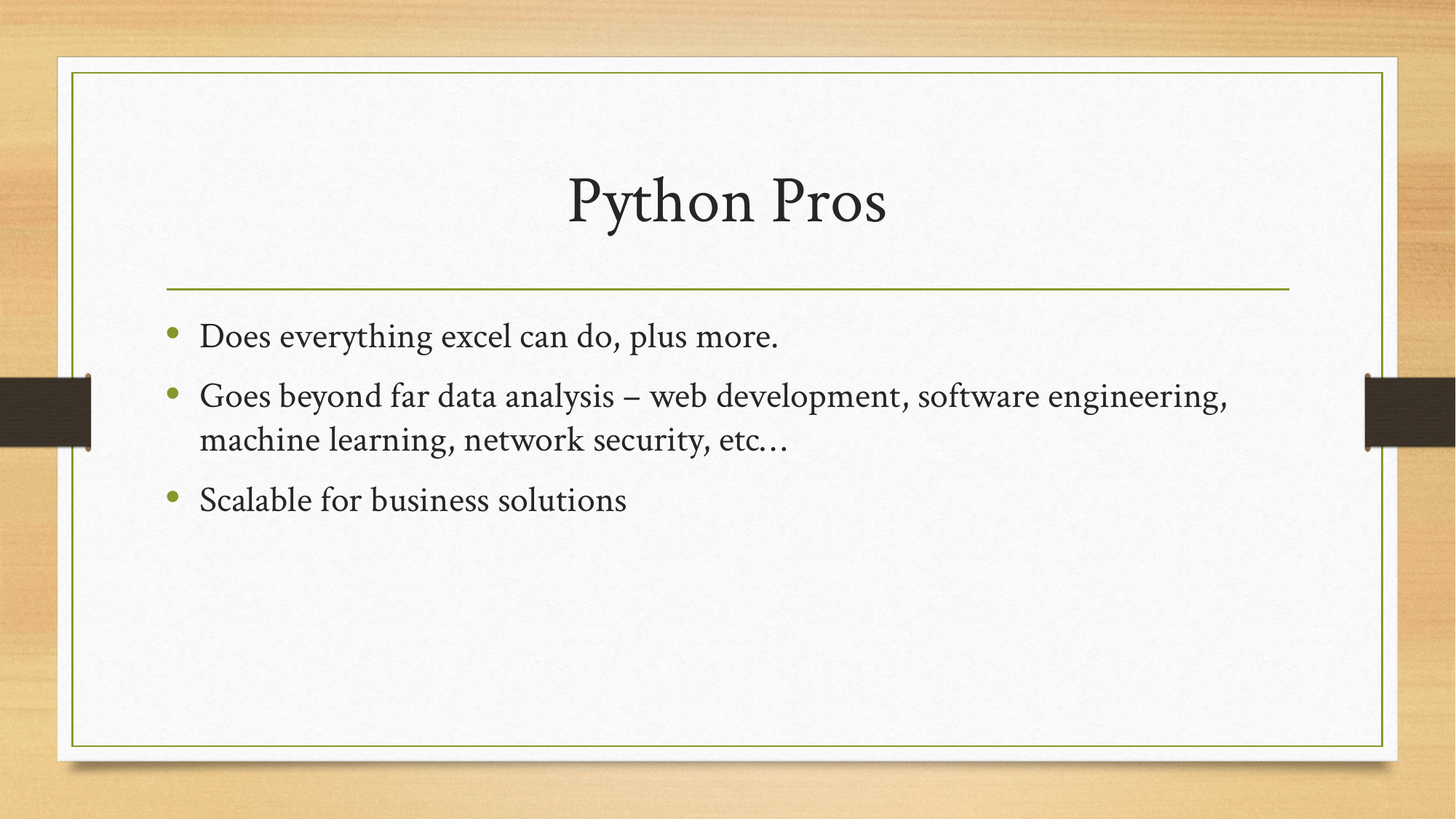

# Python Pros
Does everything excel can do, plus more.
Goes beyond far data analysis – web development, software engineering, machine learning, network security, etc…
Scalable for business solutions